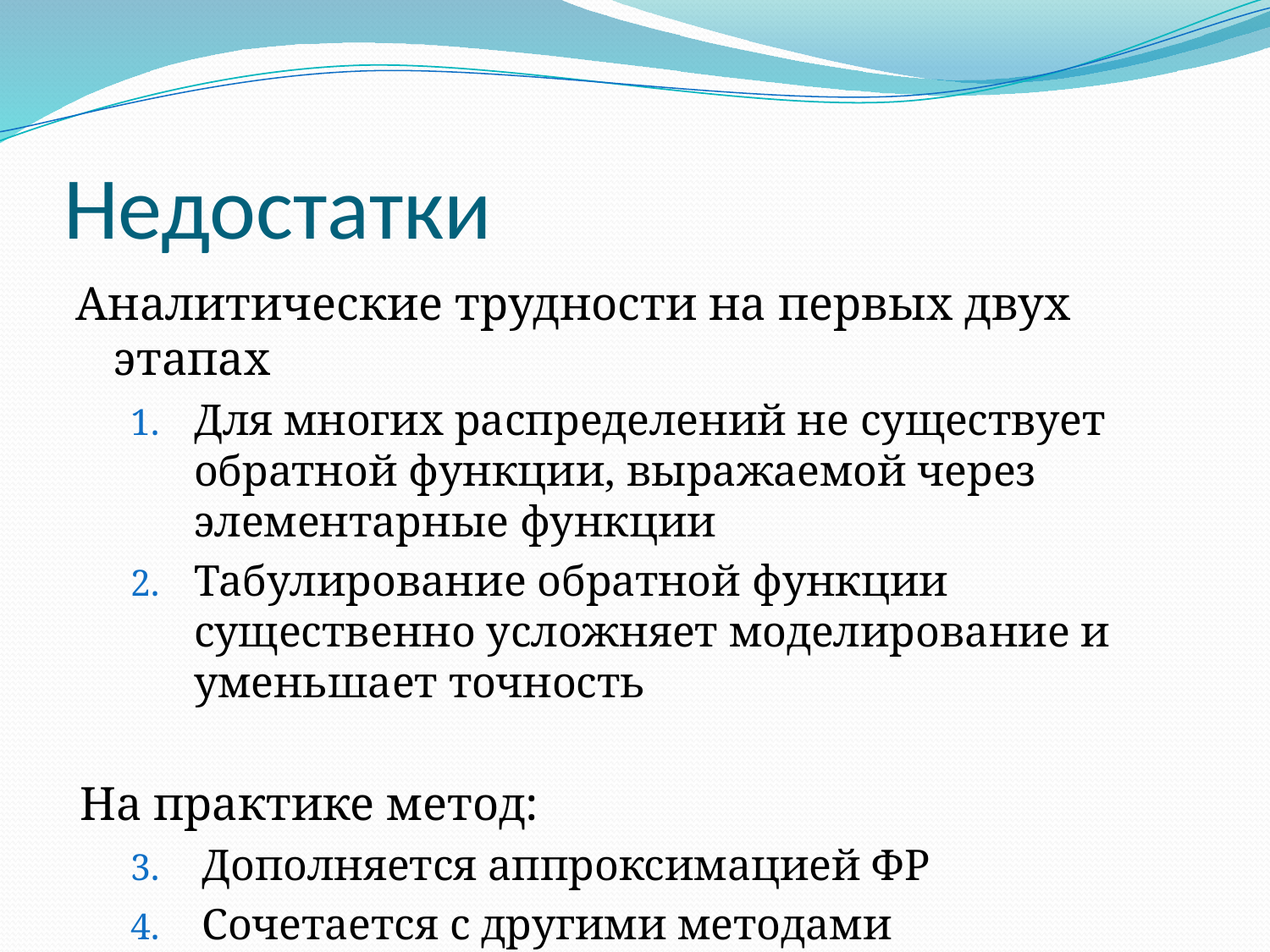

# Недостатки
Аналитические трудности на первых двух этапах
Для многих распределений не существует обратной функции, выражаемой через элементарные функции
Табулирование обратной функции существенно усложняет моделирование и уменьшает точность

На практике метод:
Дополняется аппроксимацией ФР
Сочетается с другими методами